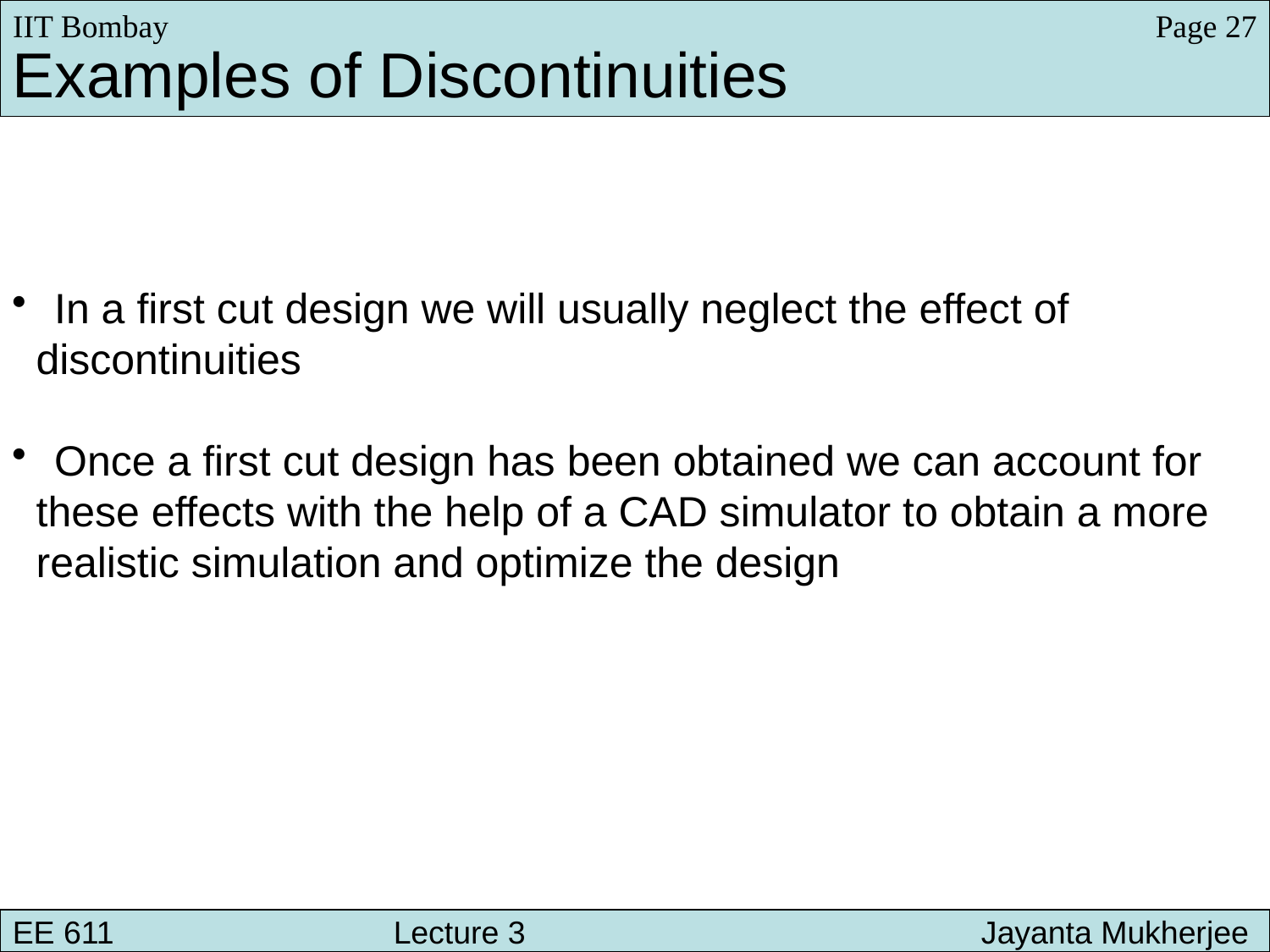

IIT Bombay
Page 27
Examples of Discontinuities
 In a first cut design we will usually neglect the effect of
  discontinuities

 Once a first cut design has been obtained we can account for
  these effects with the help of a CAD simulator to obtain a more
  realistic simulation and optimize the design
EE 611 								          Lecture 1
EE 611 						Jayanta Mukherjee          Lecture 1
EE 611 			Lecture 3            			         Jayanta Mukherjee